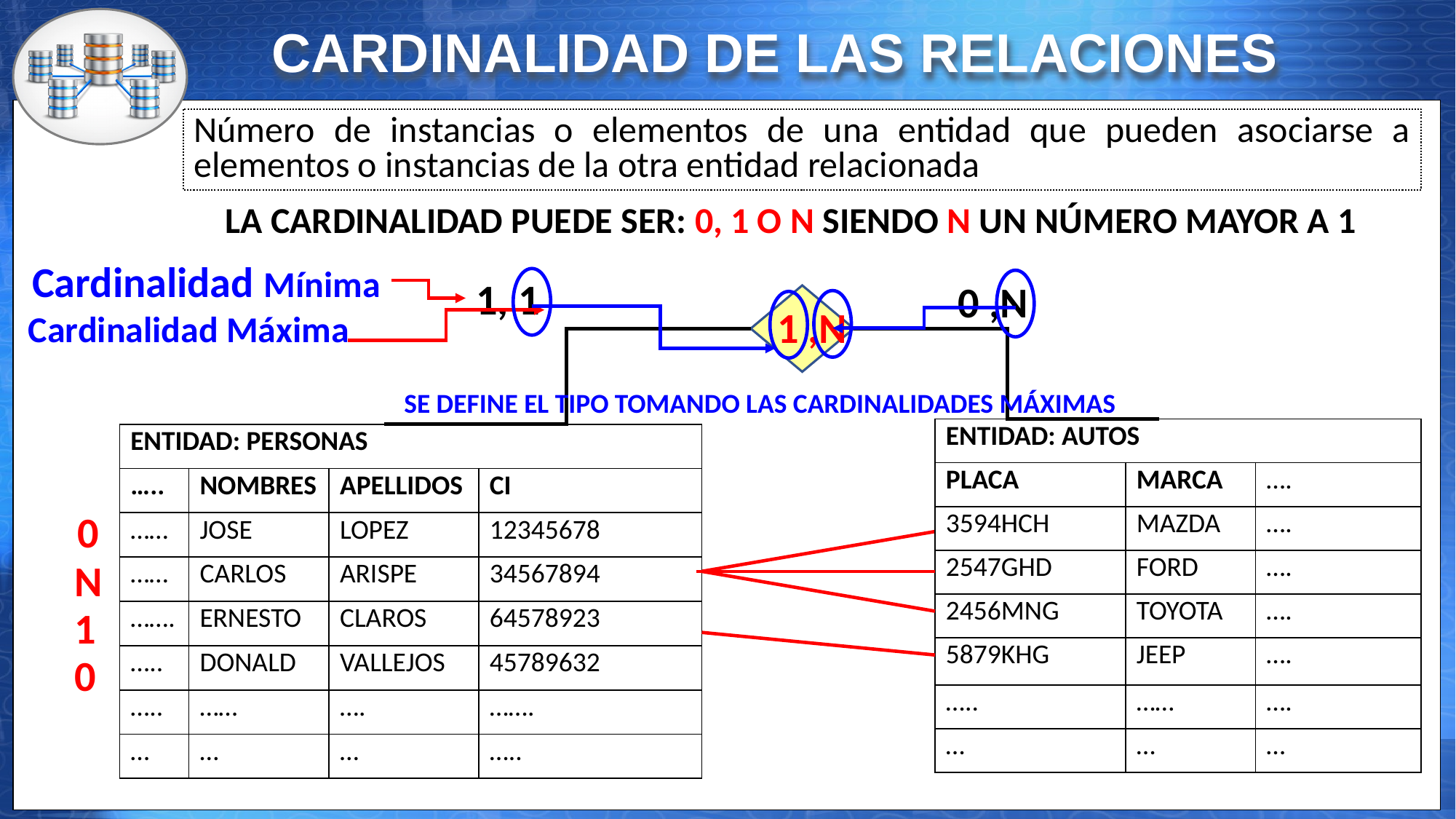

CARDINALIDAD DE LAS RELACIONES
Número de instancias o elementos de una entidad que pueden asociarse a elementos o instancias de la otra entidad relacionada
LA CARDINALIDAD PUEDE SER: 0, 1 O N SIENDO N UN NÚMERO MAYOR A 1
Cardinalidad Mínima
1, 1

0 ,N

1 ,N
Cardinalidad Máxima
SE DEFINE EL TIPO TOMANDO LAS CARDINALIDADES MÁXIMAS
| ENTIDAD: AUTOS |  |  |
| --- | --- | --- |
| PLACA | MARCA | …. |
| 3594HCH | MAZDA | …. |
| 2547GHD | FORD | …. |
| 2456MNG | TOYOTA | …. |
| 5879KHG | JEEP | …. |
| ….. | …… | …. |
| … | … | … |
| ENTIDAD: PERSONAS |  |  |  |
| --- | --- | --- | --- |
| ….. | NOMBRES | APELLIDOS | CI |
| …… | JOSE | LOPEZ | 12345678 |
| …… | CARLOS | ARISPE | 34567894 |
| ……. | ERNESTO | CLAROS | 64578923 |
| ….. | DONALD | VALLEJOS | 45789632 |
| ….. | …… | …. | ……. |
| … | … | … | ….. |
0
N
1
0